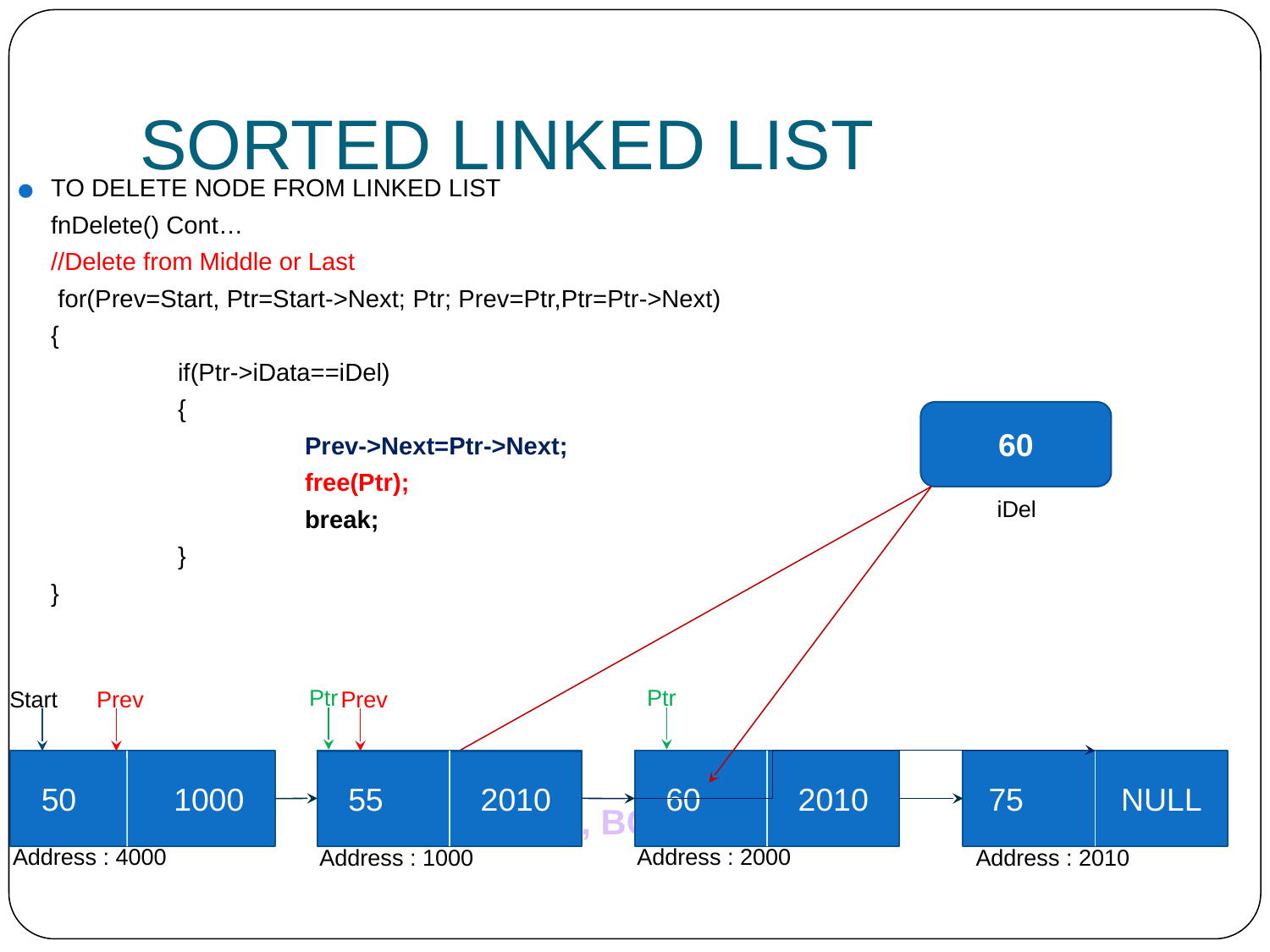

# SORTED LINKED LIST
TO DELETE NODE FROM LINKED LIST
	fnDelete() Cont…
	//Delete from Middle or Last
	 for(Prev=Start, Ptr=Start->Next; Ptr; Prev=Ptr,Ptr=Ptr->Next)
	{
		if(Ptr->iData==iDel)
		{
			Prev->Next=Ptr->Next;
			free(Ptr);
			break;
		}
	}

60
iDel
Ptr
Ptr
Start
Prev
Prev
55           2000
50           1000
60           2010
75           NULL
55           2010
Address : 4000
Address : 2000
Address : 1000
Address : 2010